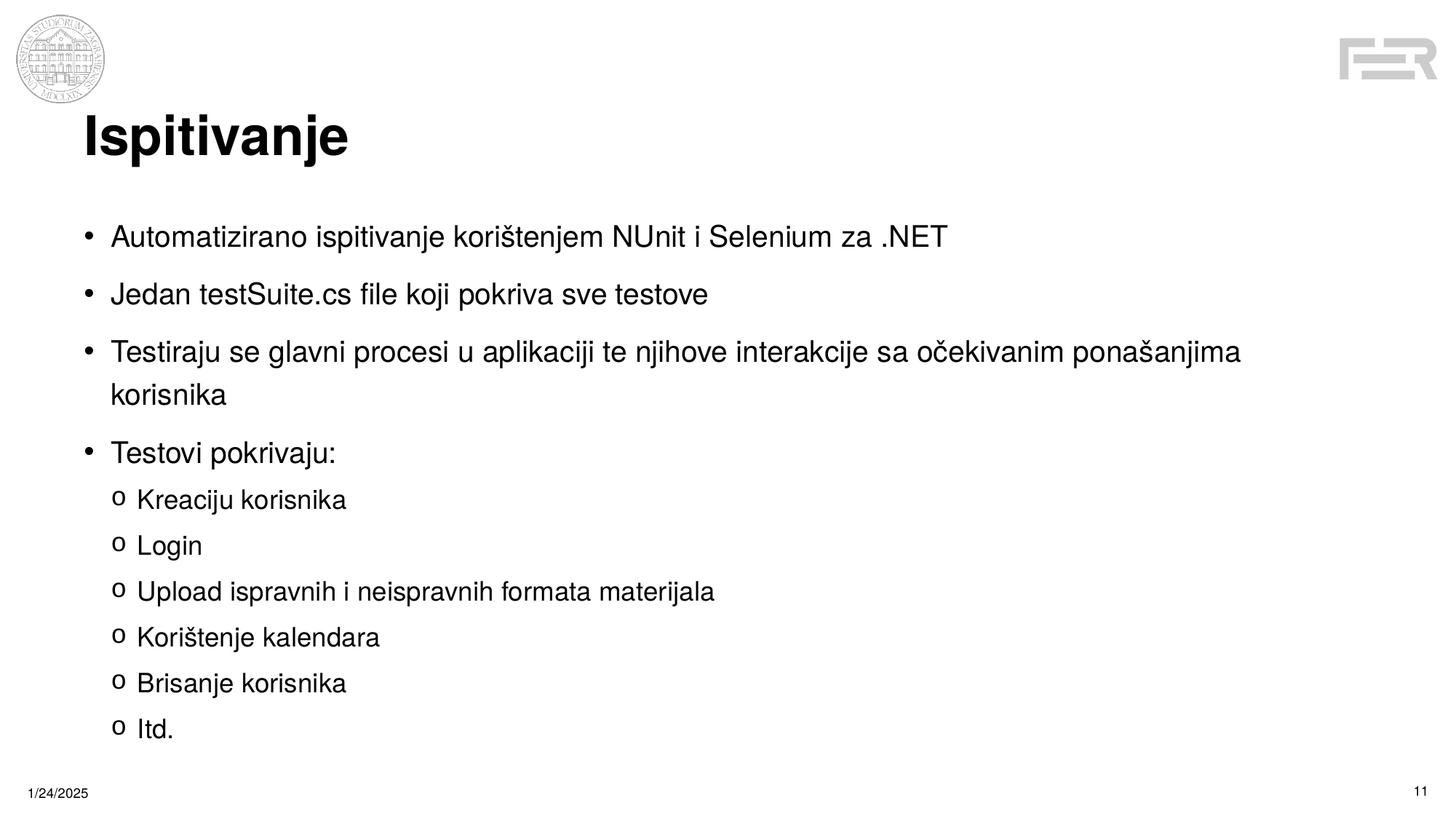

# Ispitivanje
Automatizirano ispitivanje korištenjem NUnit i Selenium za .NET
Jedan testSuite.cs file koji pokriva sve testove
Testiraju se glavni procesi u aplikaciji te njihove interakcije sa očekivanim ponašanjima korisnika
Testovi pokrivaju:
Kreaciju korisnika
Login
Upload ispravnih i neispravnih formata materijala
Korištenje kalendara
Brisanje korisnika
Itd.
1/24/2025

11